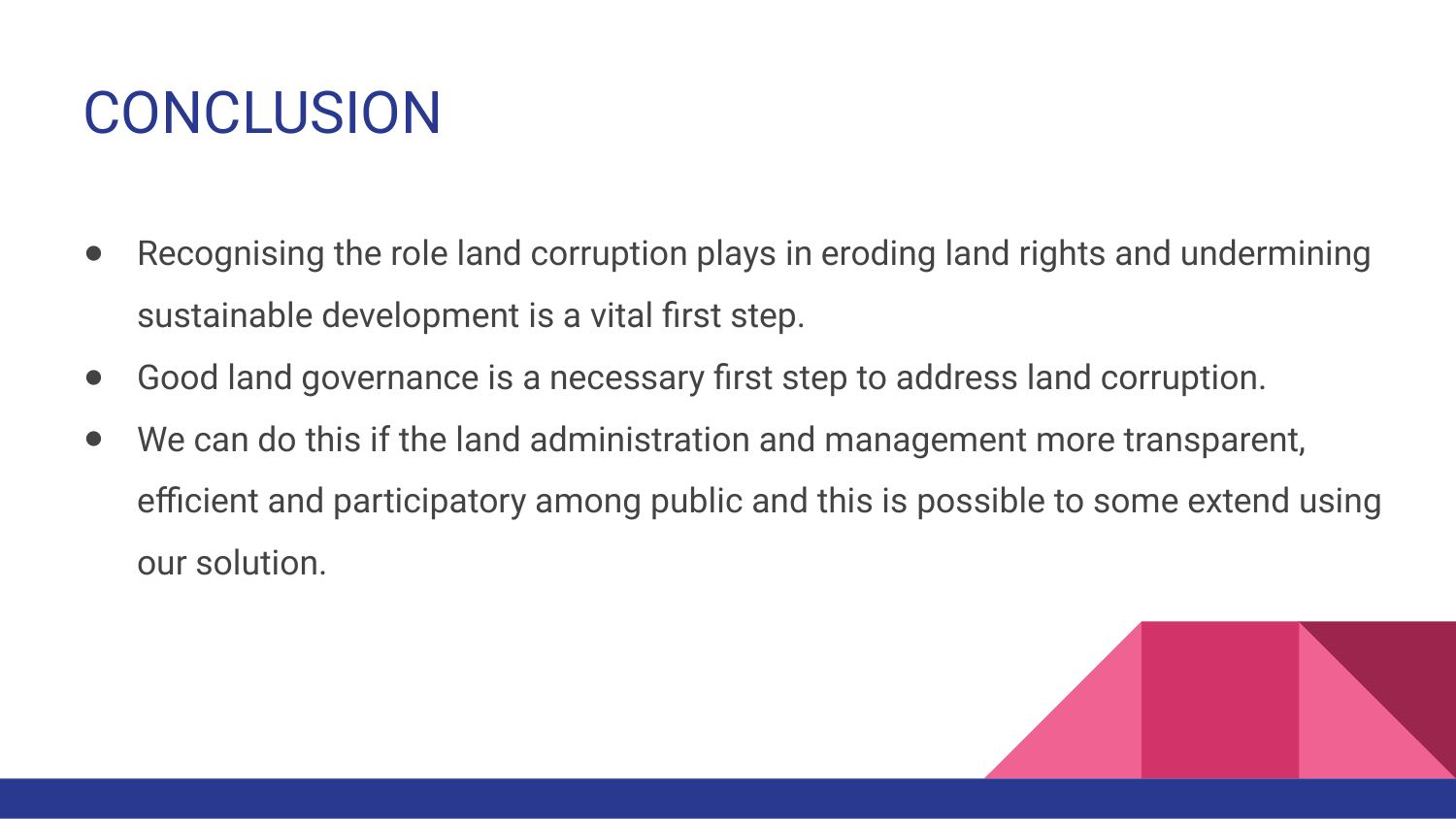

# CONCLUSION
Recognising the role land corruption plays in eroding land rights and undermining sustainable development is a vital first step.
Good land governance is a necessary first step to address land corruption.
We can do this if the land administration and management more transparent, efficient and participatory among public and this is possible to some extend using our solution.